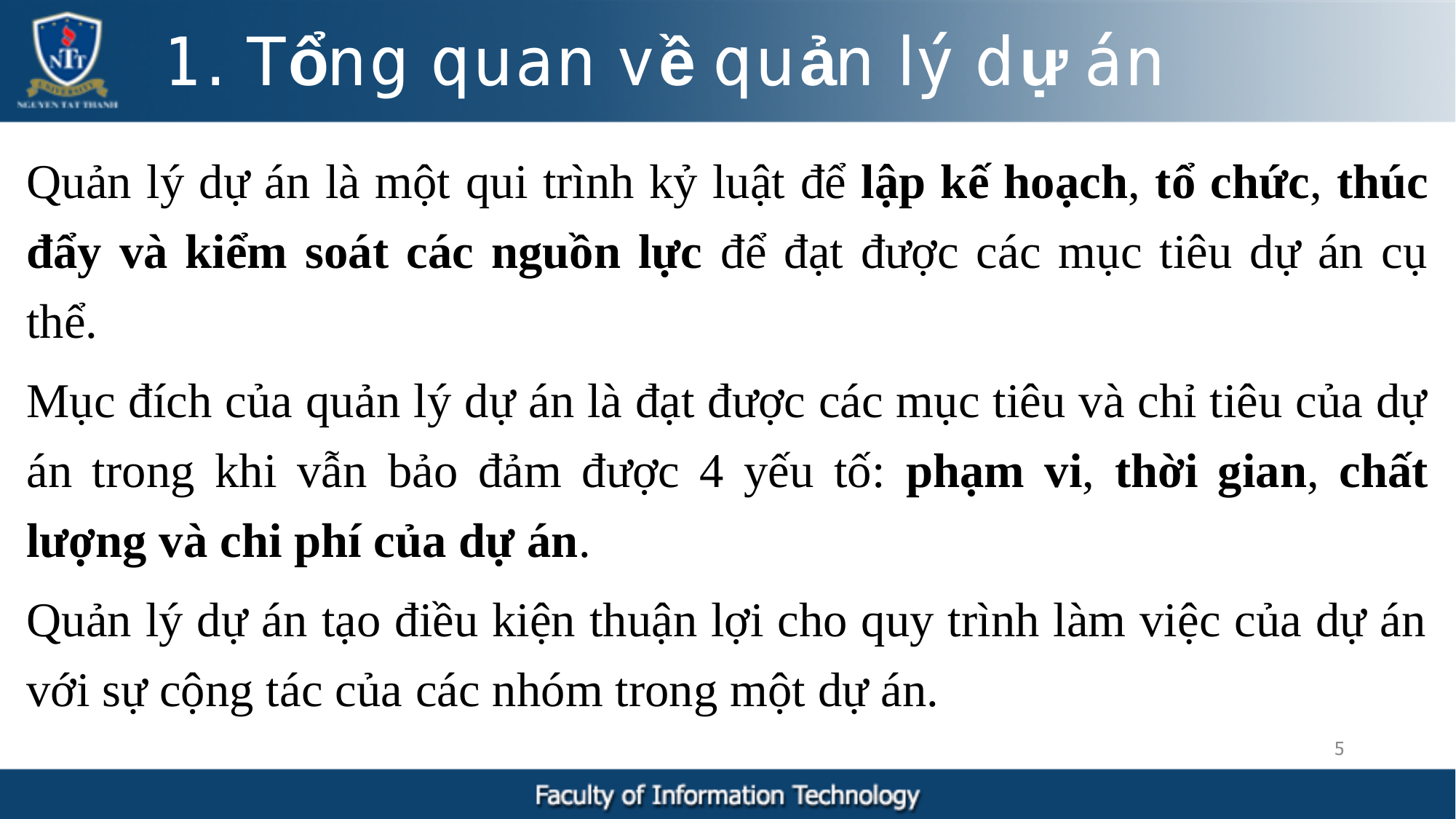

1. Tổng quan về quản lý dự án
Quản lý dự án là một qui trình kỷ luật để lập kế hoạch, tổ chức, thúc đẩy và kiểm soát các nguồn lực để đạt được các mục tiêu dự án cụ thể.
Mục đích của quản lý dự án là đạt được các mục tiêu và chỉ tiêu của dự án trong khi vẫn bảo đảm được 4 yếu tố: phạm vi, thời gian, chất lượng và chi phí của dự án.
Quản lý dự án tạo điều kiện thuận lợi cho quy trình làm việc của dự án với sự cộng tác của các nhóm trong một dự án.
5